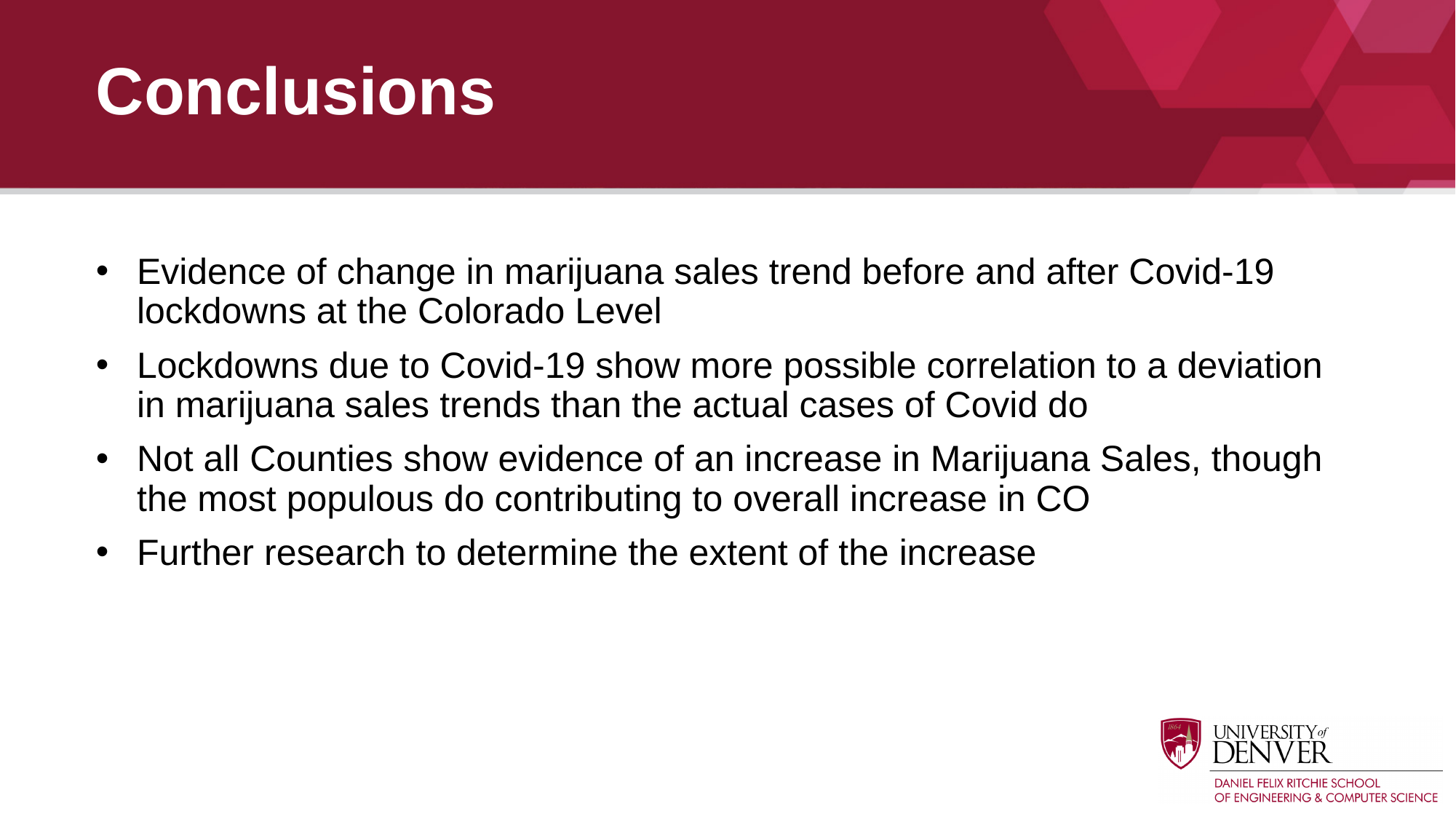

# Conclusions
Evidence of change in marijuana sales trend before and after Covid-19 lockdowns at the Colorado Level
Lockdowns due to Covid-19 show more possible correlation to a deviation in marijuana sales trends than the actual cases of Covid do
Not all Counties show evidence of an increase in Marijuana Sales, though the most populous do contributing to overall increase in CO
Further research to determine the extent of the increase